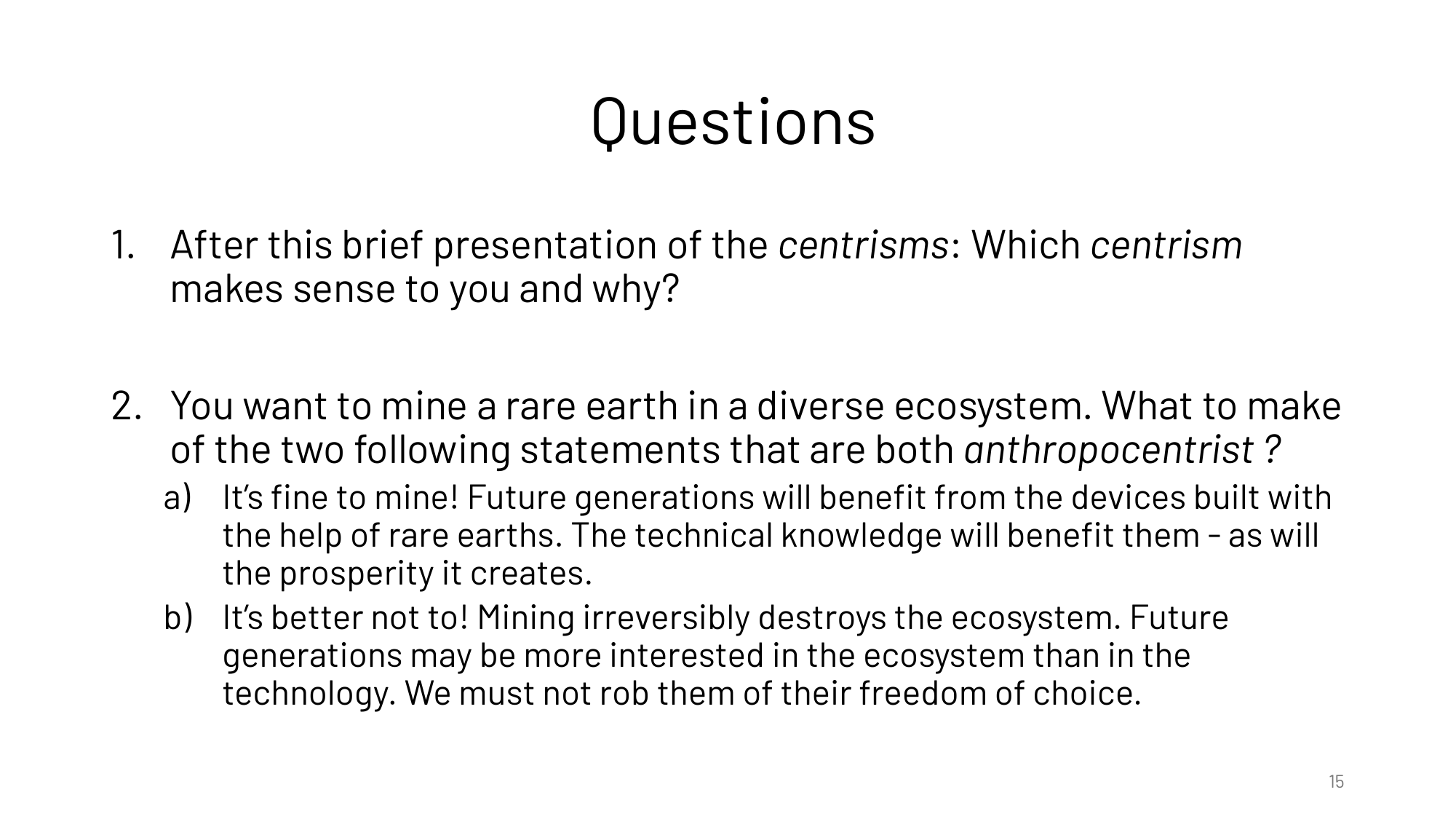

# Questions
After this brief presentation of the centrisms: Which centrism makes sense to you and why?

You want to mine a rare earth in a diverse ecosystem. What to make of the two following statements that are both anthropocentrist ?
It’s fine to mine! Future generations will benefit from the devices built with the help of rare earths. The technical knowledge will benefit them - as will the prosperity it creates.
It’s better not to! Mining irreversibly destroys the ecosystem. Future generations may be more interested in the ecosystem than in the technology. We must not rob them of their freedom of choice.
15